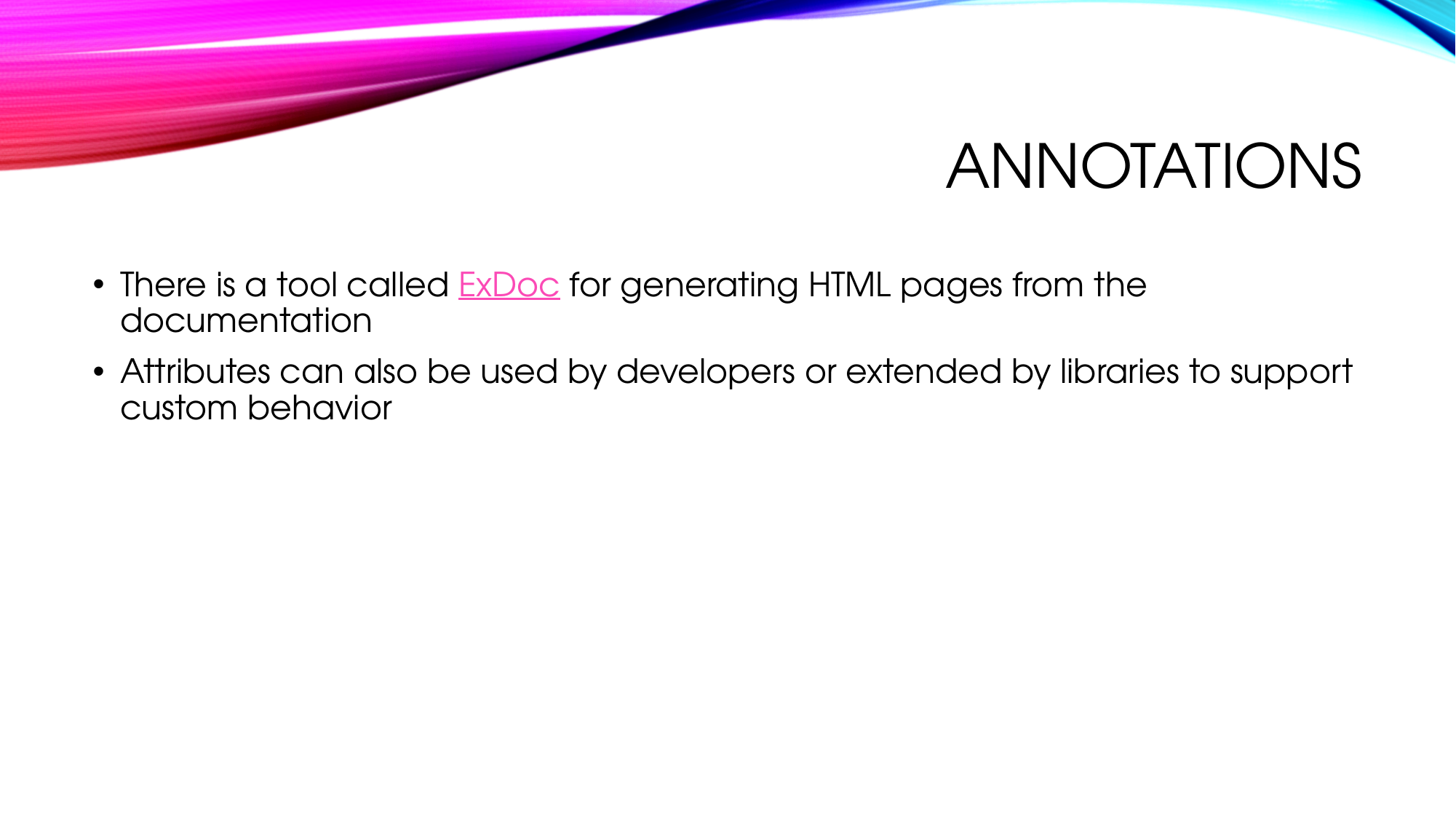

# Annotations
There is a tool called ExDoc for generating HTML pages from the documentation
Attributes can also be used by developers or extended by libraries to support custom behavior